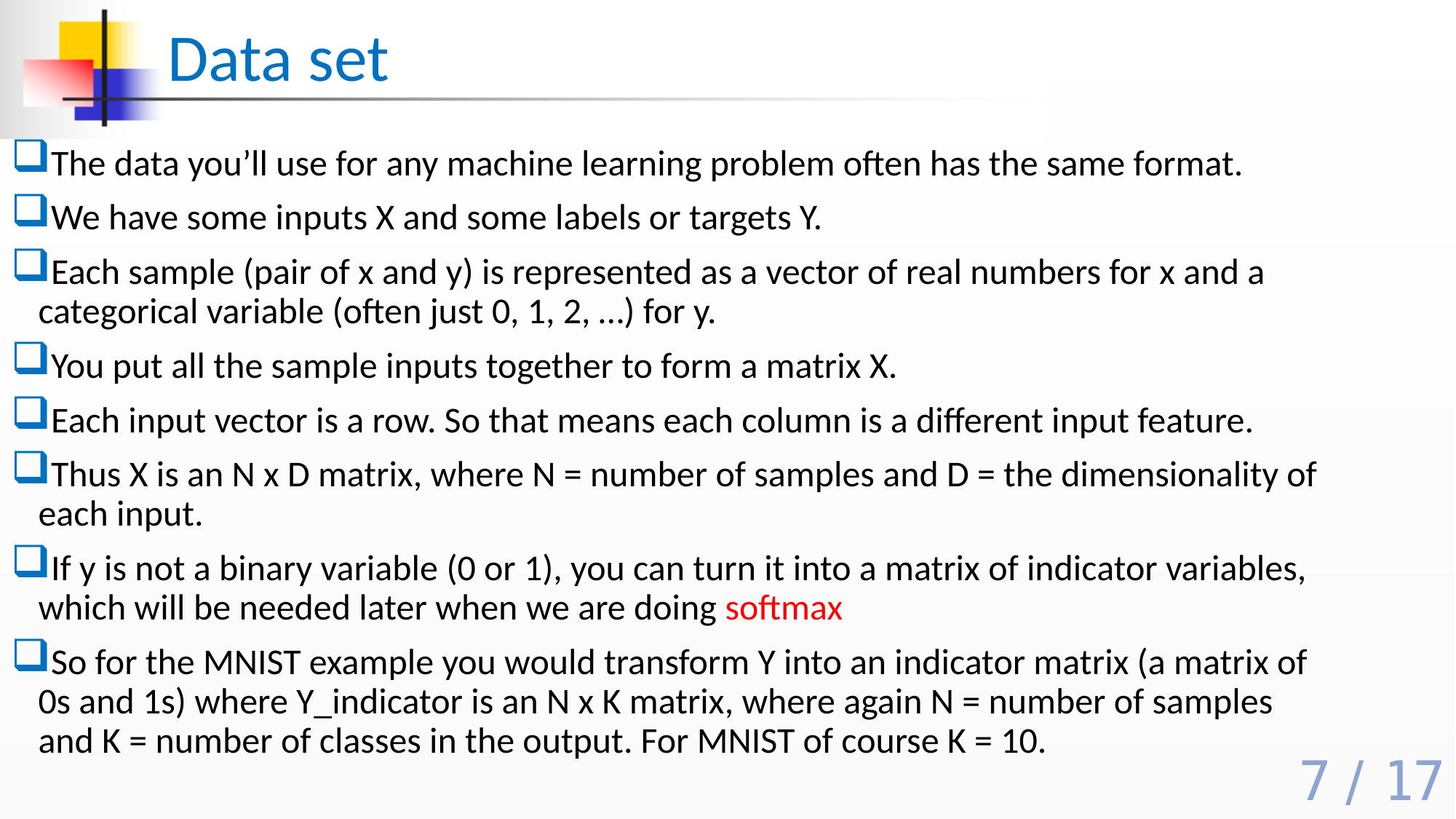

# Data set
The data you’ll use for any machine learning problem often has the same format.
We have some inputs X and some labels or targets Y.
Each sample (pair of x and y) is represented as a vector of real numbers for x and a categorical variable (often just 0, 1, 2, …) for y.
You put all the sample inputs together to form a matrix X.
Each input vector is a row. So that means each column is a different input feature.
Thus X is an N x D matrix, where N = number of samples and D = the dimensionality of each input.
If y is not a binary variable (0 or 1), you can turn it into a matrix of indicator variables, which will be needed later when we are doing softmax
So for the MNIST example you would transform Y into an indicator matrix (a matrix of 0s and 1s) where Y_indicator is an N x K matrix, where again N = number of samples and K = number of classes in the output. For MNIST of course K = 10.

7 / 17